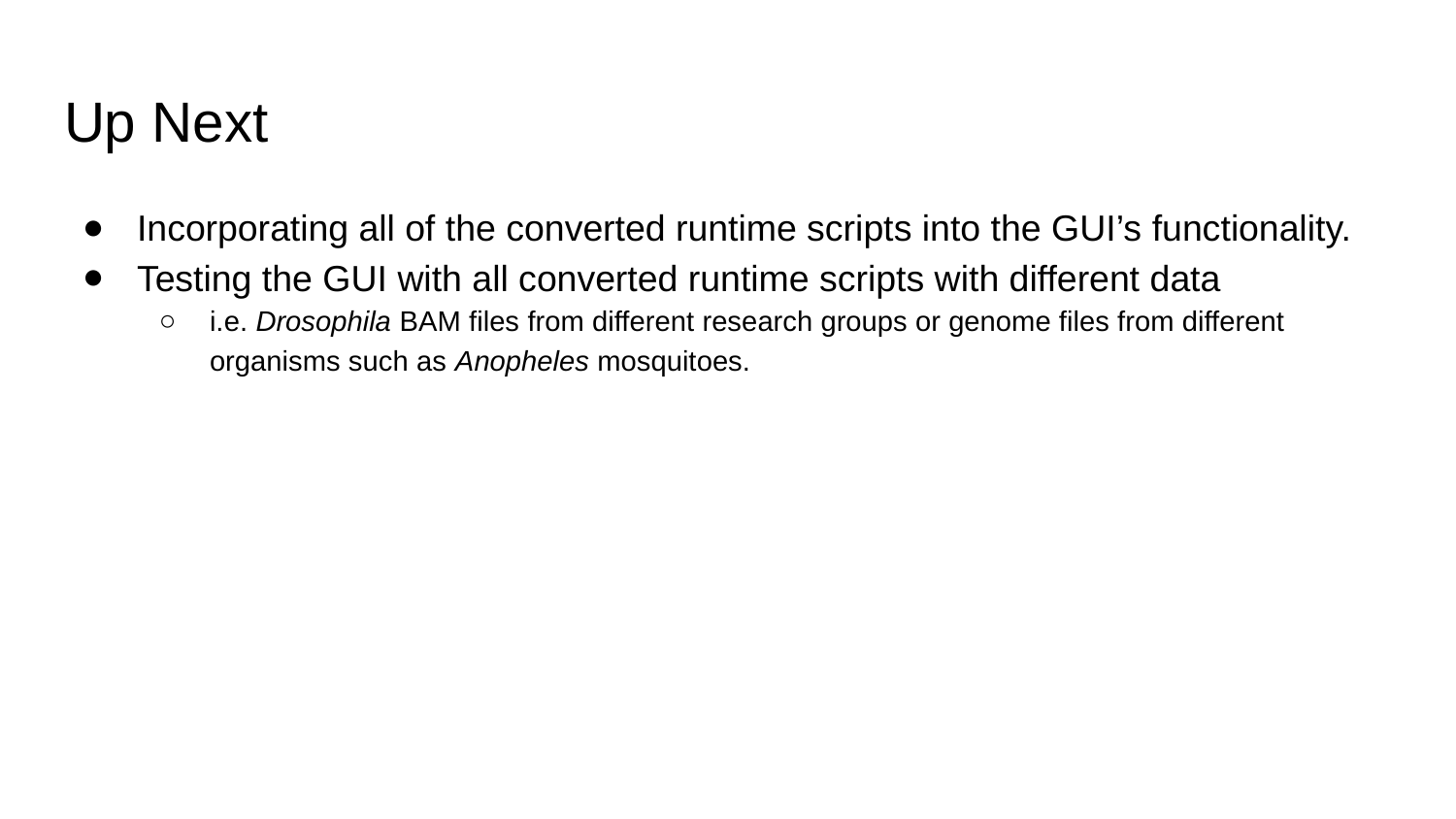

# Up Next
Incorporating all of the converted runtime scripts into the GUI’s functionality.
Testing the GUI with all converted runtime scripts with different data
i.e. Drosophila BAM files from different research groups or genome files from different organisms such as Anopheles mosquitoes.